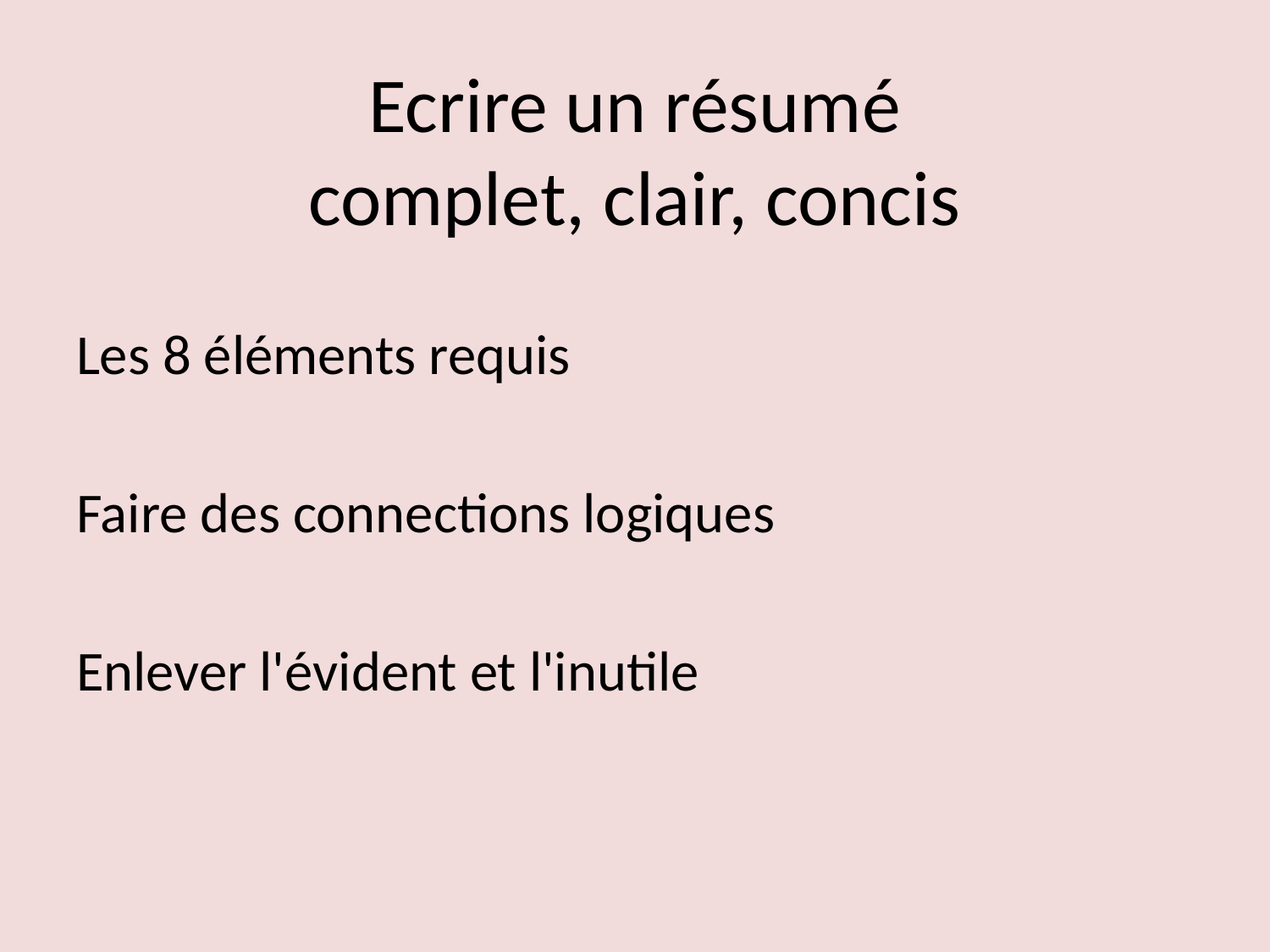

# Ecrire un résumé complet, clair, concis
Les 8 éléments requis

Faire des connections logiques

Enlever l'évident et l'inutile